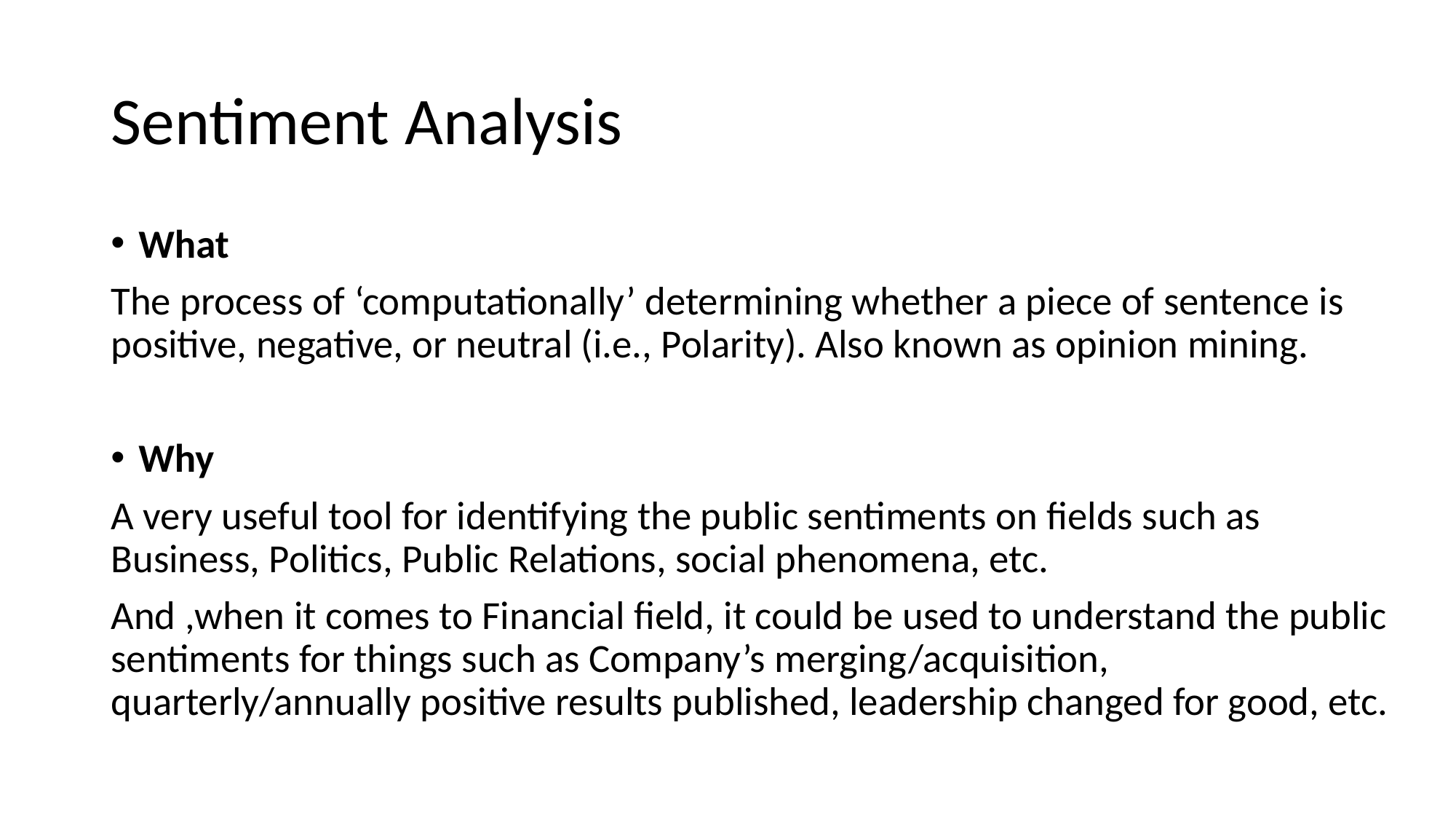

# Sentiment Analysis
What
The process of ‘computationally’ determining whether a piece of sentence is positive, negative, or neutral (i.e., Polarity). Also known as opinion mining.

Why
A very useful tool for identifying the public sentiments on fields such as Business, Politics, Public Relations, social phenomena, etc.
And ,when it comes to Financial field, it could be used to understand the public sentiments for things such as Company’s merging/acquisition, quarterly/annually positive results published, leadership changed for good, etc.